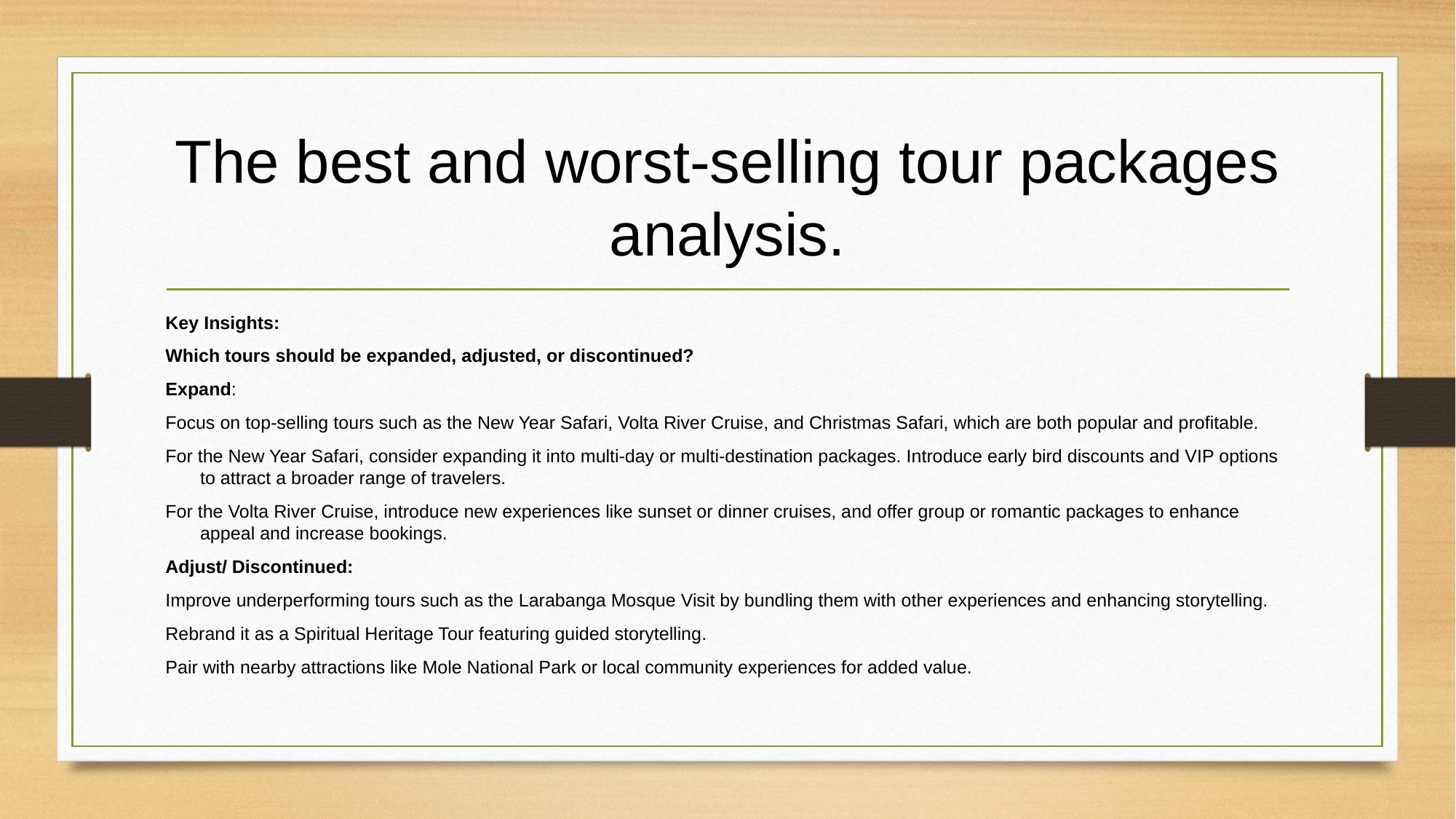

# The best and worst-selling tour packages analysis.
Key Insights:
Which tours should be expanded, adjusted, or discontinued?
Expand:
Focus on top-selling tours such as the New Year Safari, Volta River Cruise, and Christmas Safari, which are both popular and profitable.
For the New Year Safari, consider expanding it into multi-day or multi-destination packages. Introduce early bird discounts and VIP options to attract a broader range of travelers.
For the Volta River Cruise, introduce new experiences like sunset or dinner cruises, and offer group or romantic packages to enhance appeal and increase bookings.
Adjust/ Discontinued:
Improve underperforming tours such as the Larabanga Mosque Visit by bundling them with other experiences and enhancing storytelling.
Rebrand it as a Spiritual Heritage Tour featuring guided storytelling.
Pair with nearby attractions like Mole National Park or local community experiences for added value.